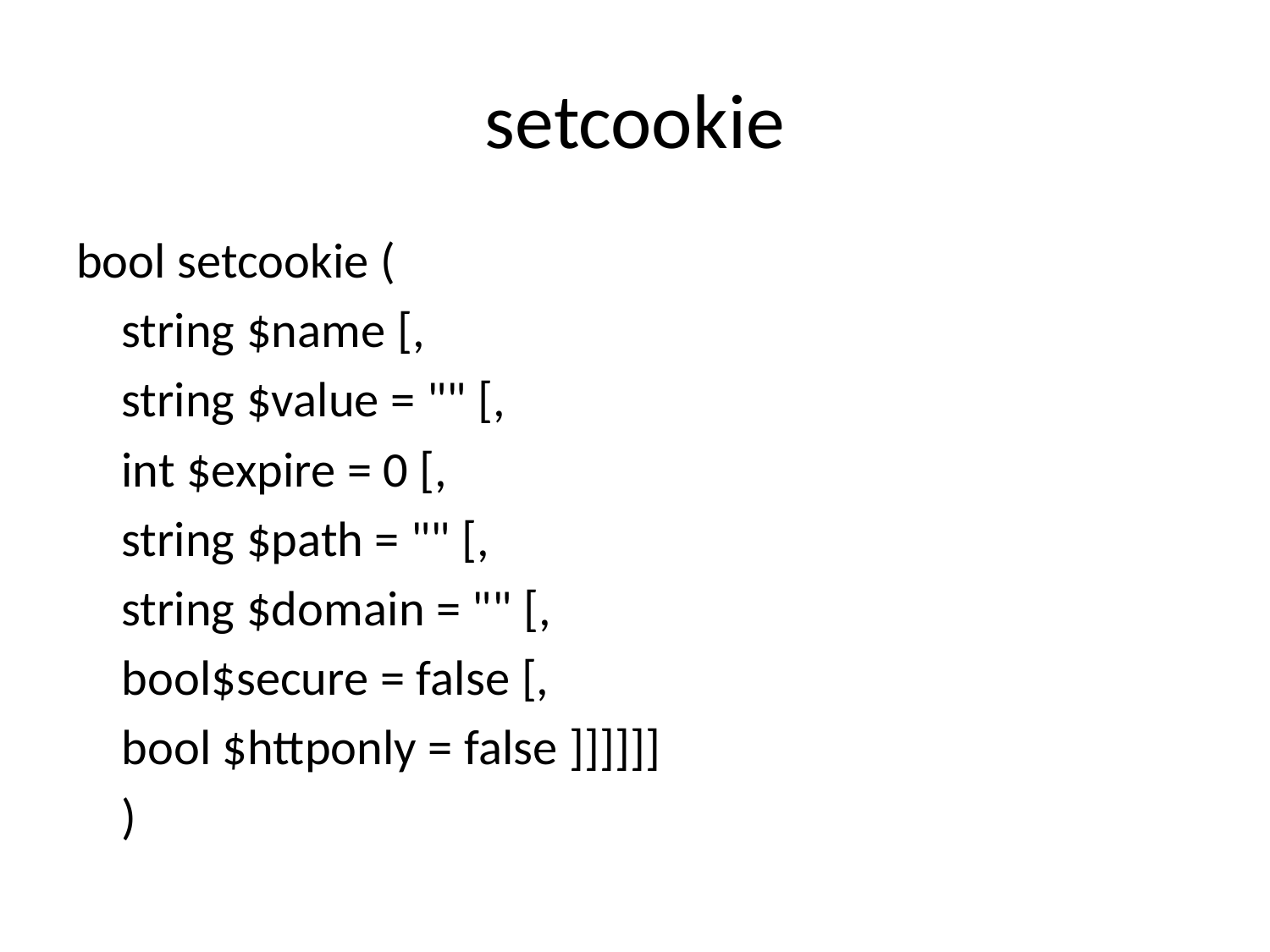

# setcookie
bool setcookie (
			string $name [,
			string $value = "" [,
			int $expire = 0 [,
			string $path = "" [,
			string $domain = "" [,
			bool$secure = false [,
			bool $httponly = false ]]]]]]
			)